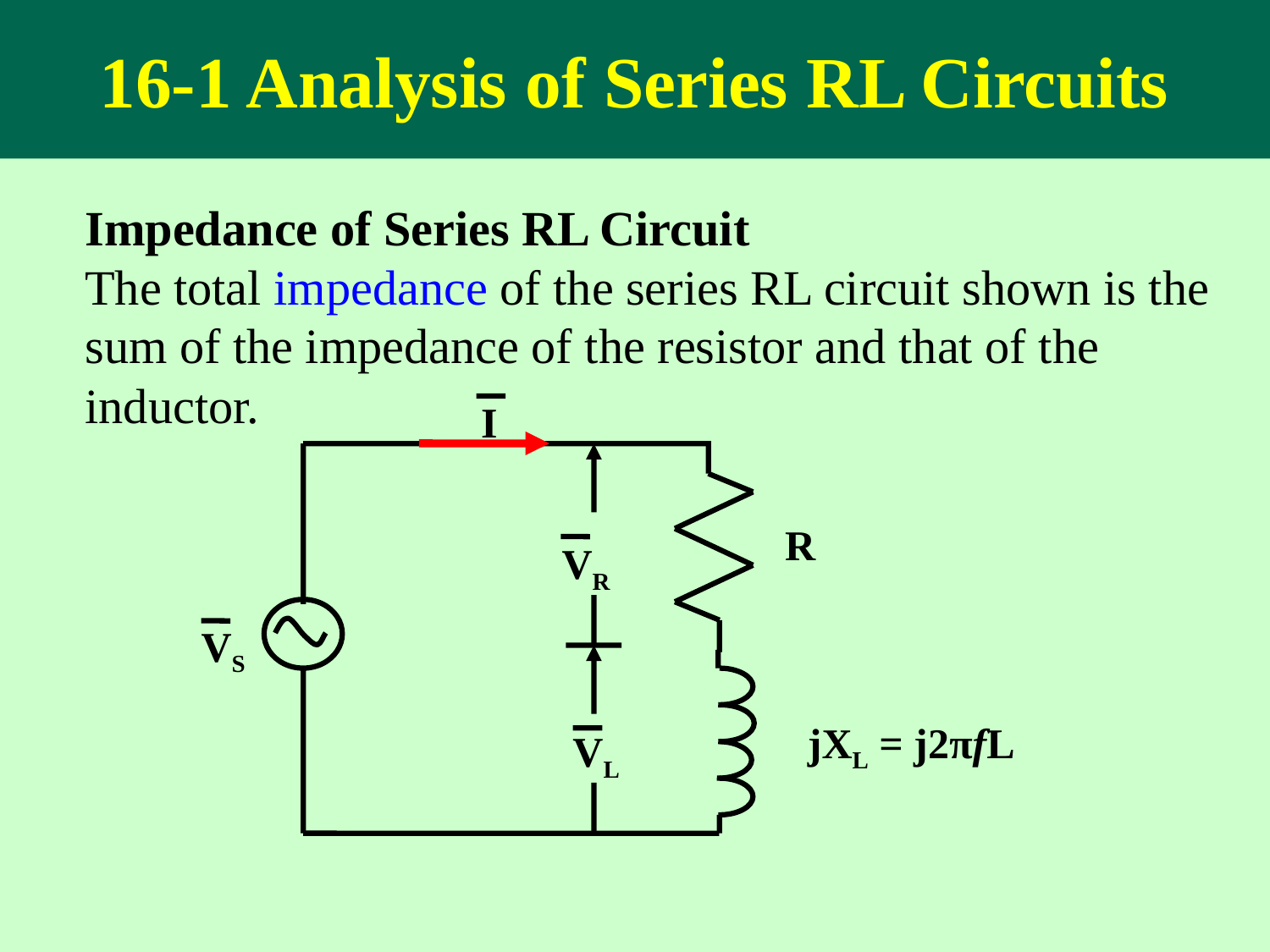

16-1 Analysis of Series RL Circuits
Impedance of Series RL Circuit
The total impedance of the series RL circuit shown is the sum of the impedance of the resistor and that of the inductor.

I

R
VR

jXL = j2πfL
VL

VS